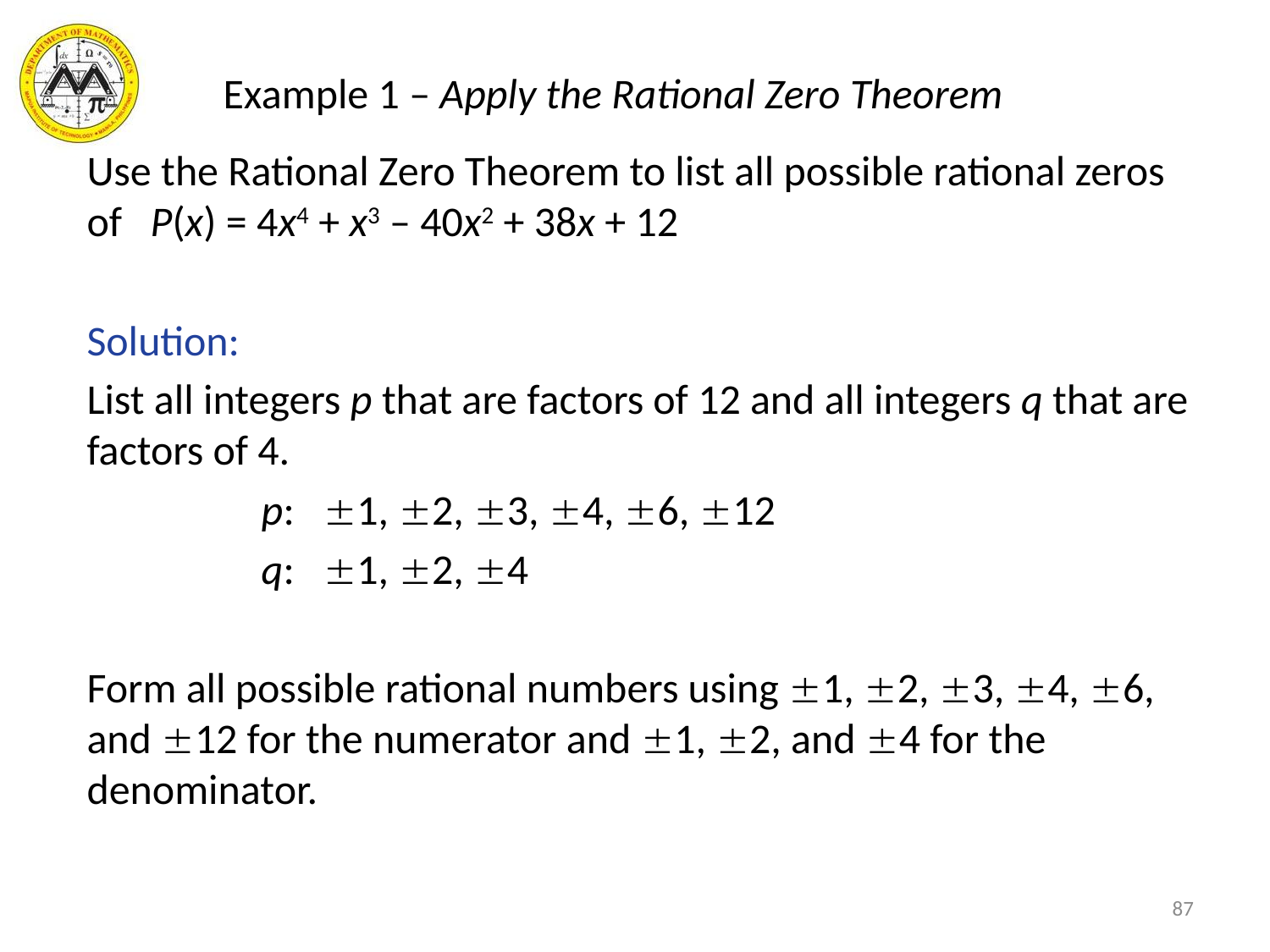

# Example 1 – Apply the Rational Zero Theorem
Use the Rational Zero Theorem to list all possible rational zeros of   P(x) = 4x4 + x3 – 40x2 + 38x + 12

Solution:
List all integers p that are factors of 12 and all integers q that are factors of 4.
		p:   ±1, ±2, ±3, ±4, ±6, ±12
		q:   ±1, ±2, ±4

Form all possible rational numbers using ±1, ±2, ±3, ±4, ±6,
and ±12 for the numerator and ±1, ±2, and ±4 for the denominator.
87